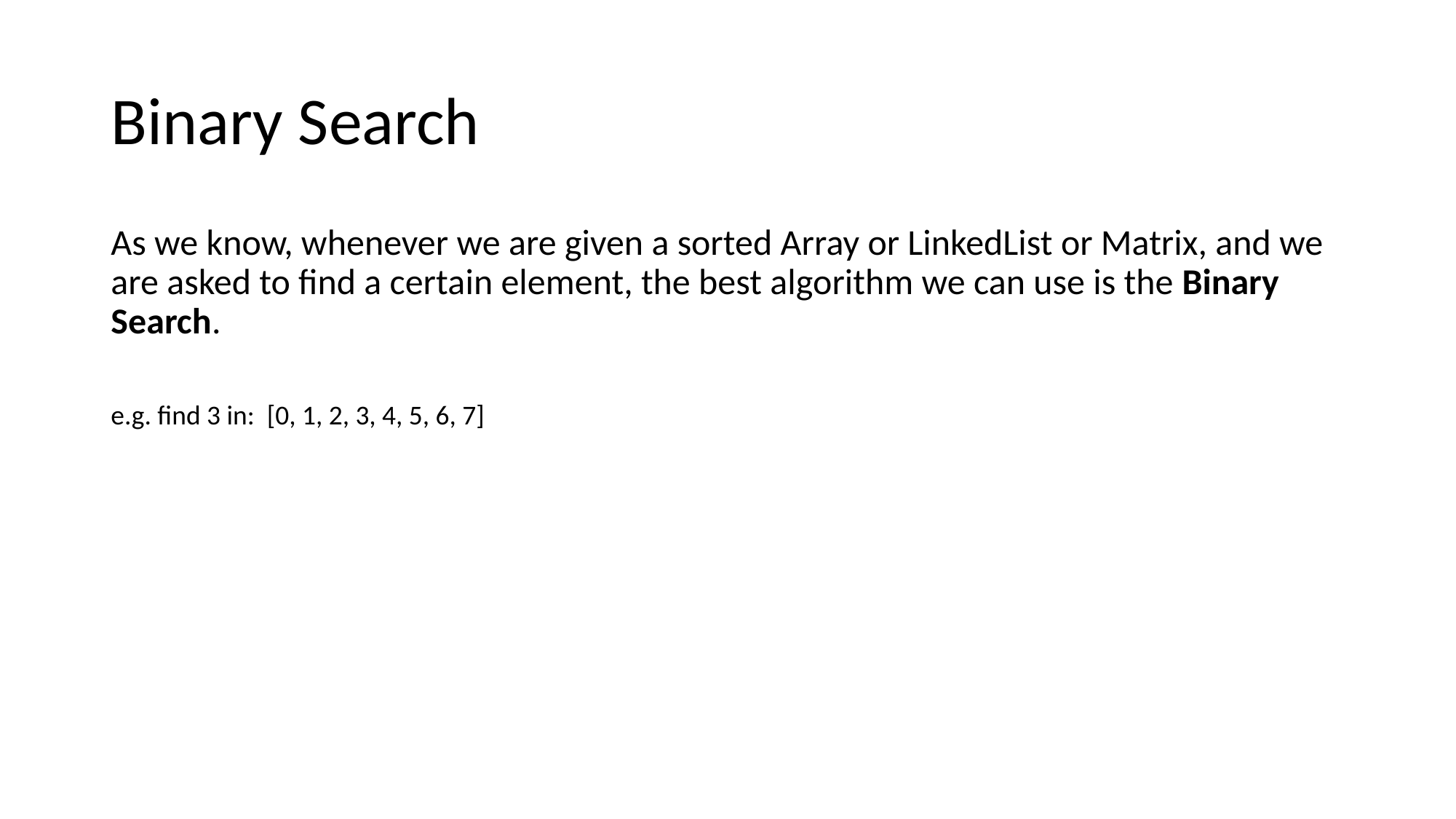

# Binary Search
As we know, whenever we are given a sorted Array or LinkedList or Matrix, and we are asked to find a certain element, the best algorithm we can use is the Binary Search.

e.g. find 3 in:  [0, 1, 2, 3, 4, 5, 6, 7]